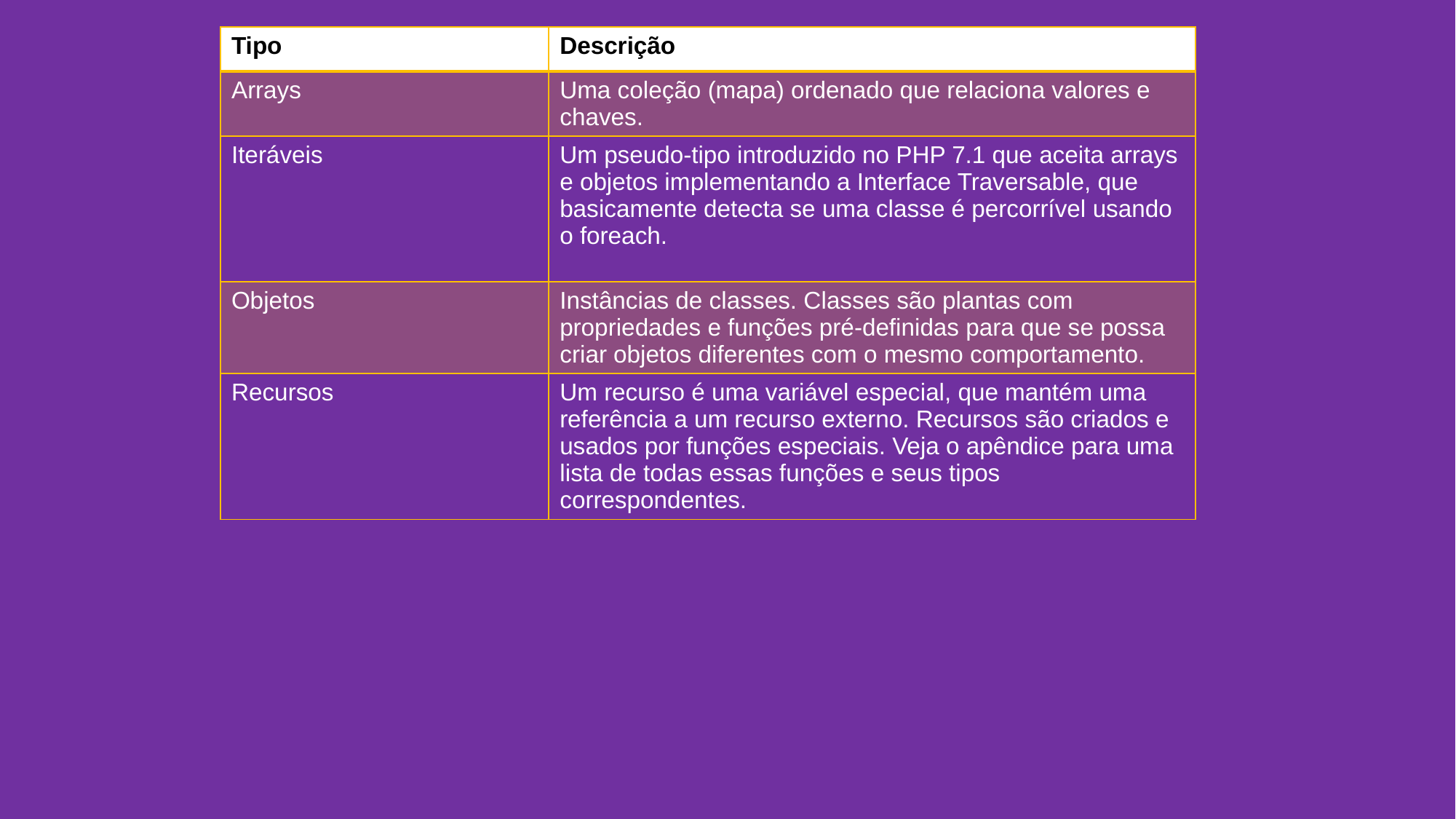

| Tipo | Descrição |
| --- | --- |
| Arrays | Uma coleção (mapa) ordenado que relaciona valores e chaves. |
| Iteráveis | Um pseudo-tipo introduzido no PHP 7.1 que aceita arrays e objetos implementando a Interface Traversable, que basicamente detecta se uma classe é percorrível usando o foreach. |
| Objetos | Instâncias de classes. Classes são plantas com propriedades e funções pré-definidas para que se possa criar objetos diferentes com o mesmo comportamento. |
| Recursos | Um recurso é uma variável especial, que mantém uma referência a um recurso externo. Recursos são criados e usados por funções especiais. Veja o apêndice para uma lista de todas essas funções e seus tipos correspondentes. |